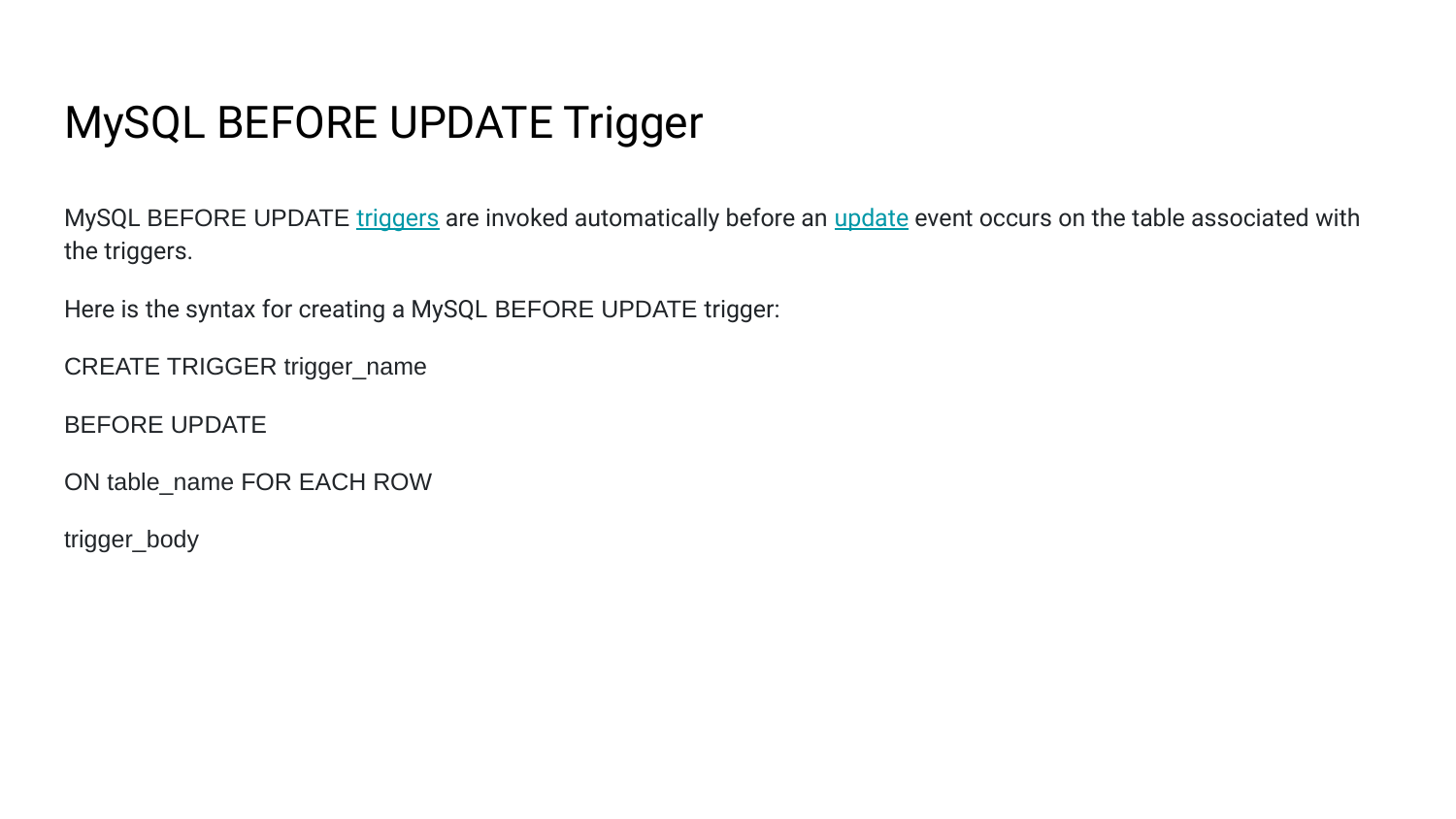

# MySQL BEFORE UPDATE Trigger

MySQL BEFORE UPDATE triggers are invoked automatically before an update event occurs on the table associated with the triggers.
Here is the syntax for creating a MySQL BEFORE UPDATE trigger:
CREATE TRIGGER trigger_name
BEFORE UPDATE
ON table_name FOR EACH ROW
trigger_body